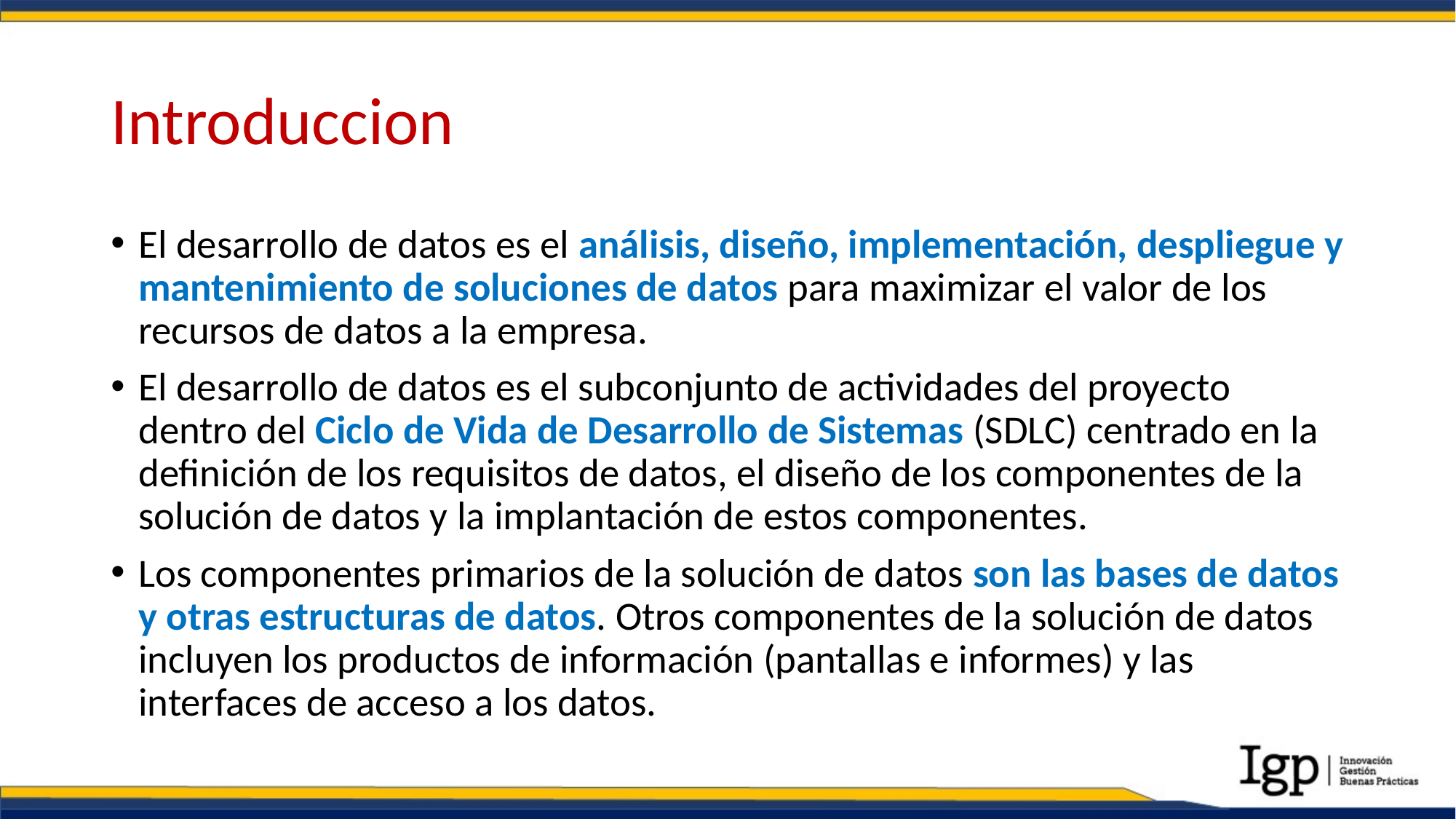

# Introduccion
El desarrollo de datos es el análisis, diseño, implementación, despliegue y mantenimiento de soluciones de datos para maximizar el valor de los recursos de datos a la empresa.
El desarrollo de datos es el subconjunto de actividades del proyecto dentro del Ciclo de Vida de Desarrollo de Sistemas (SDLC) centrado en la definición de los requisitos de datos, el diseño de los componentes de la solución de datos y la implantación de estos componentes.
Los componentes primarios de la solución de datos son las bases de datos y otras estructuras de datos. Otros componentes de la solución de datos incluyen los productos de información (pantallas e informes) y las interfaces de acceso a los datos.